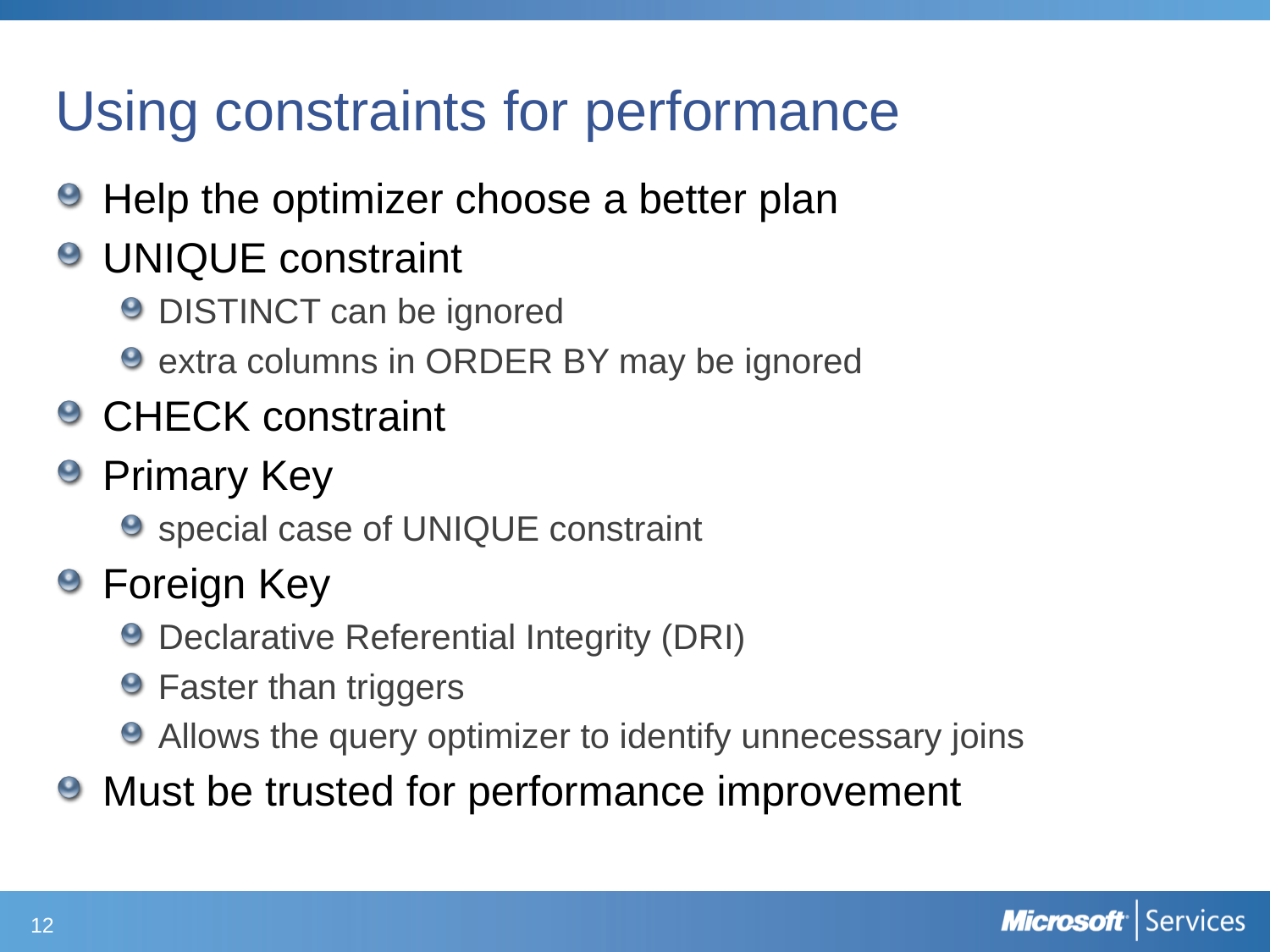

# Using constraints for performance
Help the optimizer choose a better plan
UNIQUE constraint
DISTINCT can be ignored
extra columns in ORDER BY may be ignored
CHECK constraint
Primary Key
special case of UNIQUE constraint
Foreign Key
Declarative Referential Integrity (DRI)
Faster than triggers
Allows the query optimizer to identify unnecessary joins
Must be trusted for performance improvement

12